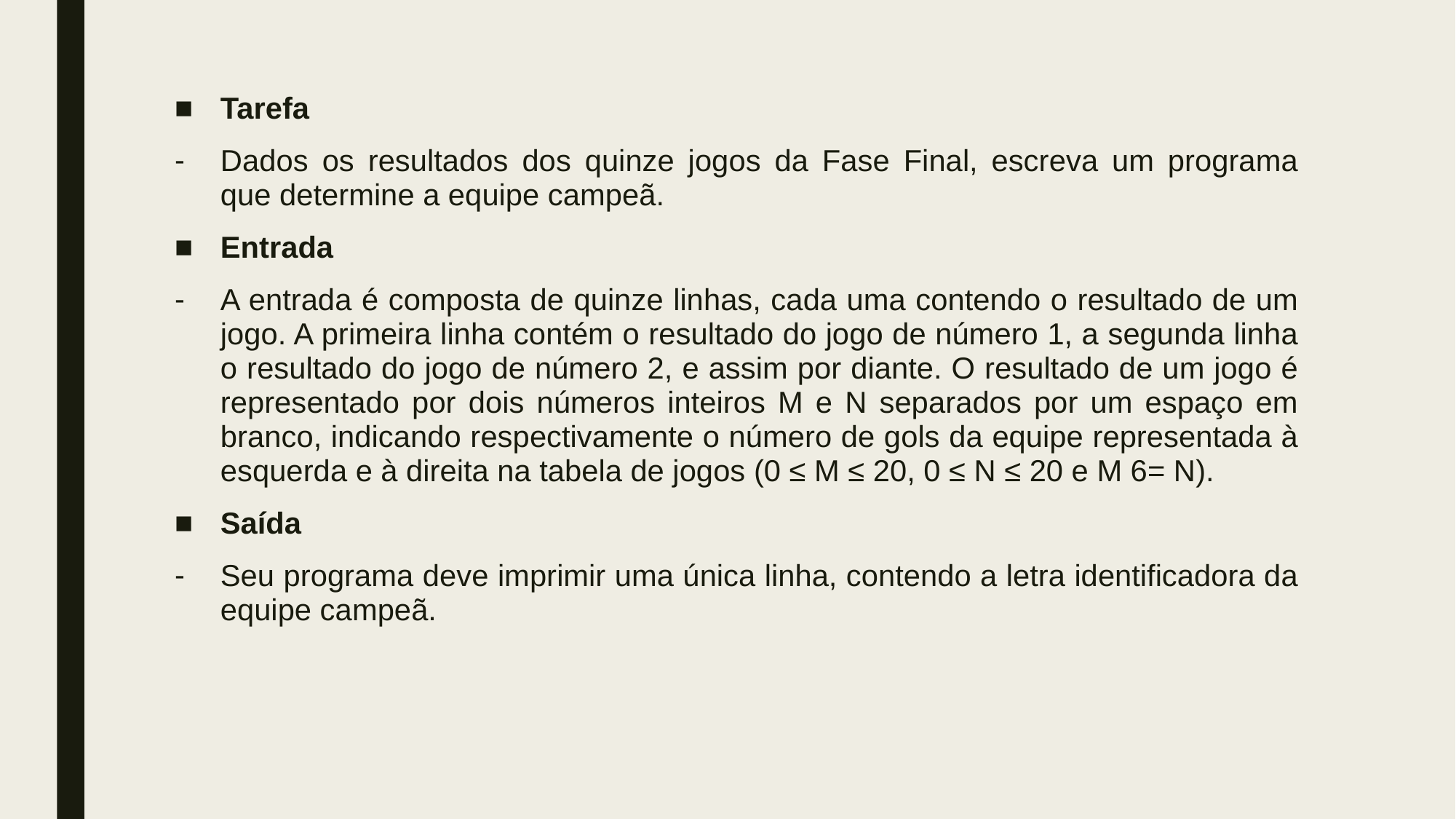

Tarefa
Dados os resultados dos quinze jogos da Fase Final, escreva um programa que determine a equipe campeã.
Entrada
A entrada é composta de quinze linhas, cada uma contendo o resultado de um jogo. A primeira linha contém o resultado do jogo de número 1, a segunda linha o resultado do jogo de número 2, e assim por diante. O resultado de um jogo é representado por dois números inteiros M e N separados por um espaço em branco, indicando respectivamente o número de gols da equipe representada à esquerda e à direita na tabela de jogos (0 ≤ M ≤ 20, 0 ≤ N ≤ 20 e M 6= N).
Saída
Seu programa deve imprimir uma única linha, contendo a letra identificadora da equipe campeã.